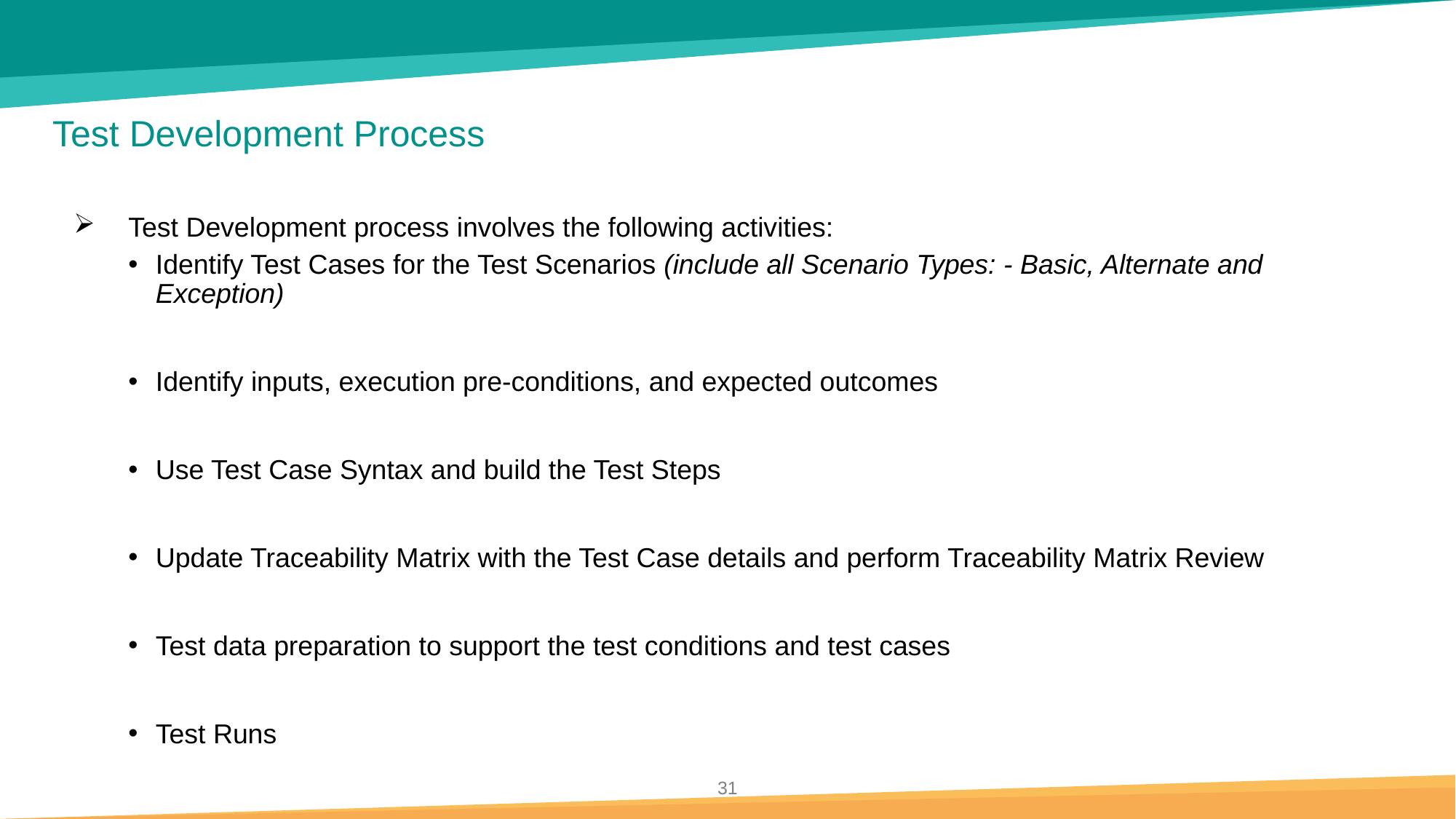

# Test Development Process
Test Development process involves the following activities:
Identify Test Cases for the Test Scenarios (include all Scenario Types: - Basic, Alternate and Exception)

Identify inputs, execution pre-conditions, and expected outcomes

Use Test Case Syntax and build the Test Steps

Update Traceability Matrix with the Test Case details and perform Traceability Matrix Review

Test data preparation to support the test conditions and test cases

Test Runs